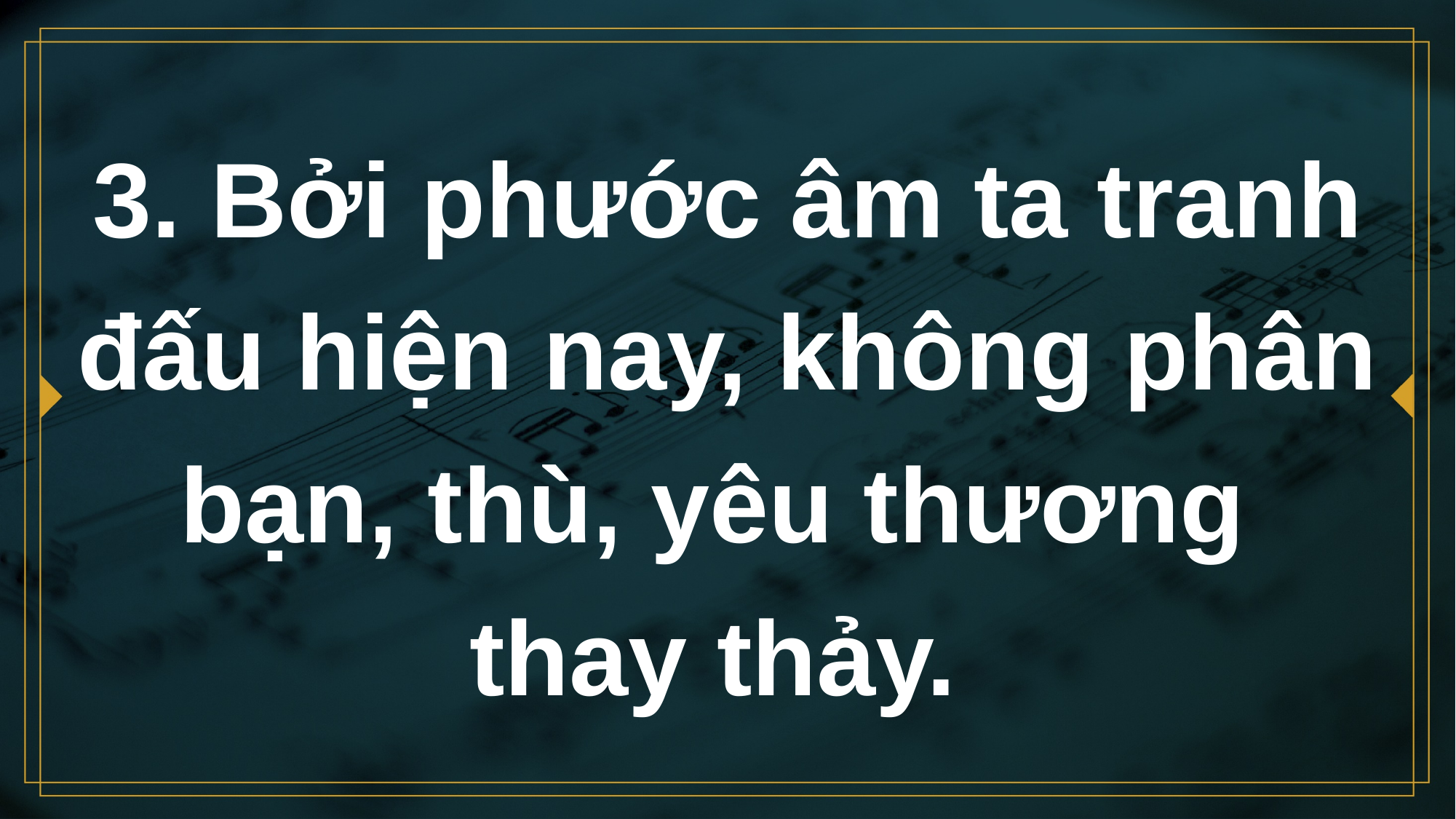

# 3. Bởi phước âm ta tranh đấu hiện nay, không phân bạn, thù, yêu thương thay thảy.